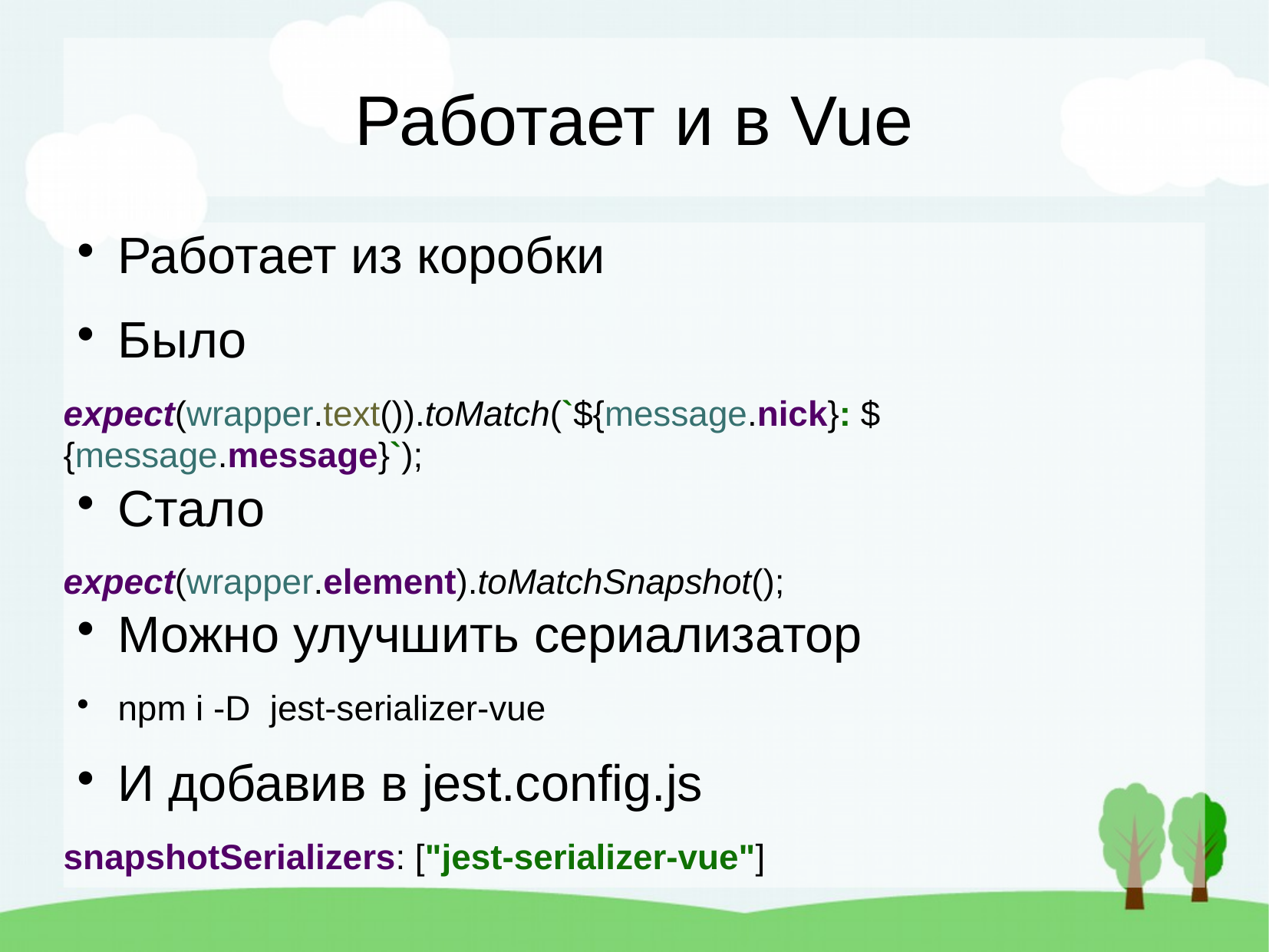

Работает и в Vue
Работает из коробки
Было
expect(wrapper.text()).toMatch(`${message.nick}: ${message.message}`);
Стало
expect(wrapper.element).toMatchSnapshot();
Можно улучшить сериализатор
npm i -D  jest-serializer-vue
И добавив в jest.config.js
snapshotSerializers: ["jest-serializer-vue"]